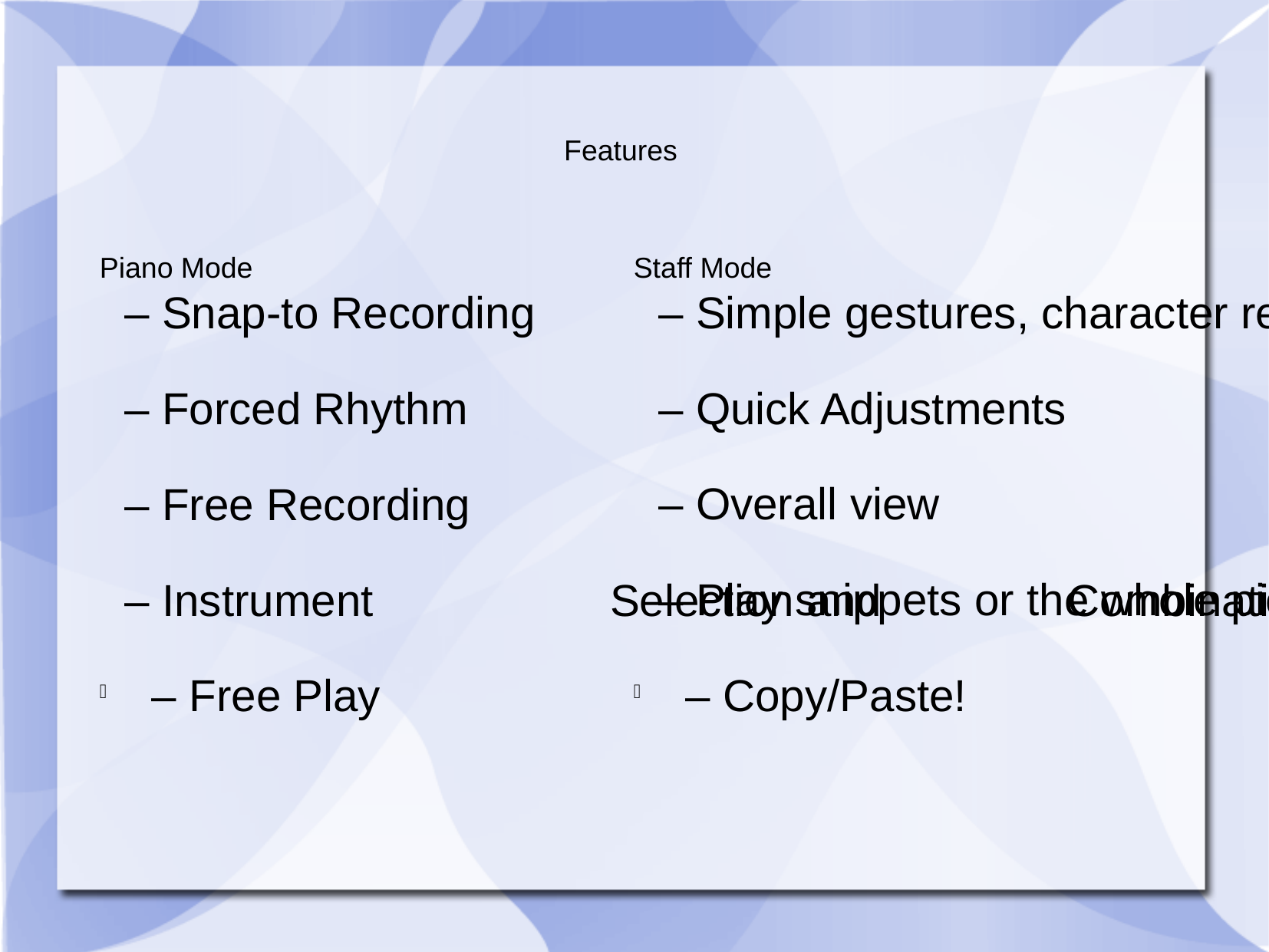

Features
Piano Mode
  – Snap-to Recording

  – Forced Rhythm

  – Free Recording

  – Instrument                   Selection and               Combination

  – Free Play
Staff Mode
  – Simple gestures, character recognition

  – Quick Adjustments

  – Overall view

  – Play snippets or the whole piece

  – Copy/Paste!